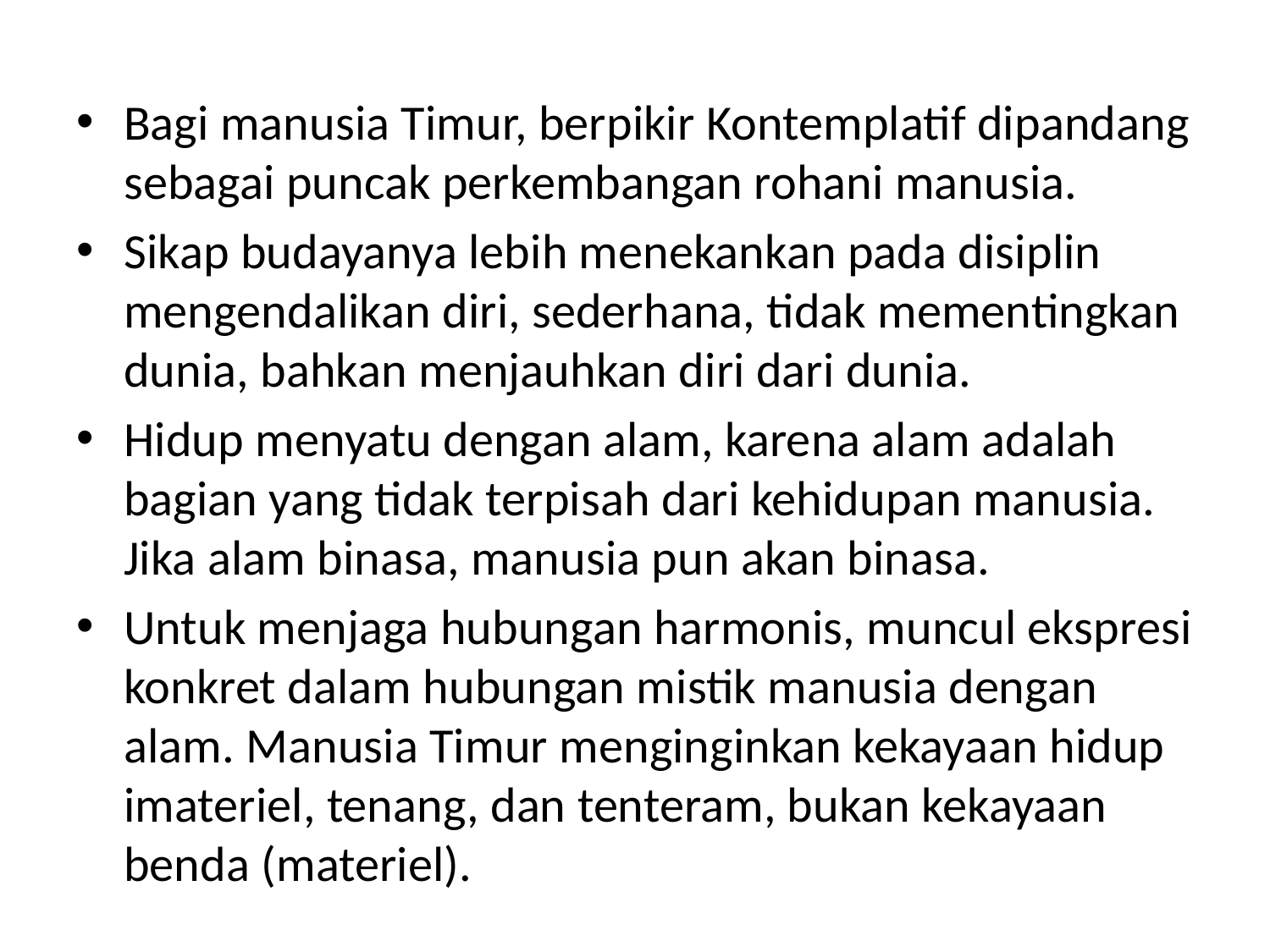

#
Bagi manusia Timur, berpikir Kontemplatif dipandang sebagai puncak perkembangan rohani manusia.
Sikap budayanya lebih menekankan pada disiplin mengendalikan diri, sederhana, tidak mementingkan dunia, bahkan menjauhkan diri dari dunia.
Hidup menyatu dengan alam, karena alam adalah bagian yang tidak terpisah dari kehidupan manusia. Jika alam binasa, manusia pun akan binasa.
Untuk menjaga hubungan harmonis, muncul ekspresi konkret dalam hubungan mistik manusia dengan alam. Manusia Timur menginginkan kekayaan hidup imateriel, tenang, dan tenteram, bukan kekayaan benda (materiel).